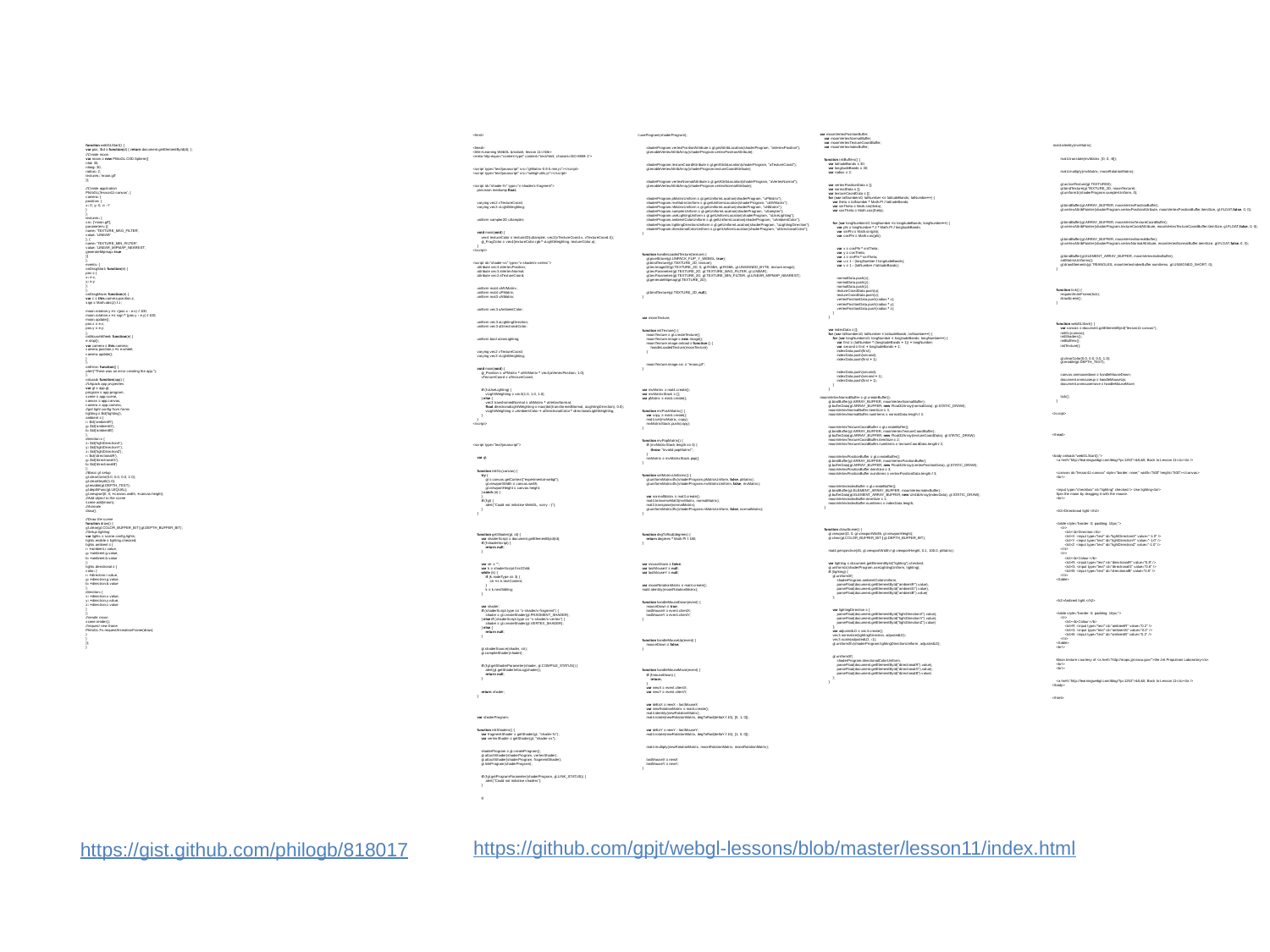

var moonVertexPositionBuffer;
    var moonVertexNormalBuffer;
    var moonVertexTextureCoordBuffer;
    var moonVertexIndexBuffer;

    function initBuffers() {
        var latitudeBands = 30;
        var longitudeBands = 30;
        var radius = 2;

        var vertexPositionData = [];
        var normalData = [];
        var textureCoordData = [];
        for (var latNumber=0; latNumber <= latitudeBands; latNumber++) {
            var theta = latNumber * Math.PI / latitudeBands;
            var sinTheta = Math.sin(theta);
            var cosTheta = Math.cos(theta);

            for (var longNumber=0; longNumber <= longitudeBands; longNumber++) {
                var phi = longNumber * 2 * Math.PI / longitudeBands;
                var sinPhi = Math.sin(phi);
                var cosPhi = Math.cos(phi);

                var x = cosPhi * sinTheta;
                var y = cosTheta;
                var z = sinPhi * sinTheta;
                var u = 1 - (longNumber / longitudeBands);
                var v = 1 - (latNumber / latitudeBands);

                normalData.push(x);
                normalData.push(y);
                normalData.push(z);
                textureCoordData.push(u);
                textureCoordData.push(v);
                vertexPositionData.push(radius * x);
                vertexPositionData.push(radius * y);
                vertexPositionData.push(radius * z);
            }
        }

        var indexData = [];
        for (var latNumber=0; latNumber < latitudeBands; latNumber++) {
            for (var longNumber=0; longNumber < longitudeBands; longNumber++) {
                var first = (latNumber * (longitudeBands + 1)) + longNumber;
                var second = first + longitudeBands + 1;
                indexData.push(first);
                indexData.push(second);
                indexData.push(first + 1);

                indexData.push(second);
                indexData.push(second + 1);
                indexData.push(first + 1);
            }
        }

moonVertexNormalBuffer = gl.createBuffer();
        gl.bindBuffer(gl.ARRAY_BUFFER, moonVertexNormalBuffer);
        gl.bufferData(gl.ARRAY_BUFFER, new Float32Array(normalData), gl.STATIC_DRAW);
        moonVertexNormalBuffer.itemSize = 3;
        moonVertexNormalBuffer.numItems = normalData.length / 3;

        moonVertexTextureCoordBuffer = gl.createBuffer();
        gl.bindBuffer(gl.ARRAY_BUFFER, moonVertexTextureCoordBuffer);
        gl.bufferData(gl.ARRAY_BUFFER, new Float32Array(textureCoordData), gl.STATIC_DRAW);
        moonVertexTextureCoordBuffer.itemSize = 2;
        moonVertexTextureCoordBuffer.numItems = textureCoordData.length / 2;

        moonVertexPositionBuffer = gl.createBuffer();
        gl.bindBuffer(gl.ARRAY_BUFFER, moonVertexPositionBuffer);
        gl.bufferData(gl.ARRAY_BUFFER, new Float32Array(vertexPositionData), gl.STATIC_DRAW);
        moonVertexPositionBuffer.itemSize = 3;
        moonVertexPositionBuffer.numItems = vertexPositionData.length / 3;

        moonVertexIndexBuffer = gl.createBuffer();
        gl.bindBuffer(gl.ELEMENT_ARRAY_BUFFER, moonVertexIndexBuffer);
        gl.bufferData(gl.ELEMENT_ARRAY_BUFFER, new Uint16Array(indexData), gl.STATIC_DRAW);
        moonVertexIndexBuffer.itemSize = 1;
        moonVertexIndexBuffer.numItems = indexData.length;
    }

    function drawScene() {
        gl.viewport(0, 0, gl.viewportWidth, gl.viewportHeight);
        gl.clear(gl.COLOR_BUFFER_BIT | gl.DEPTH_BUFFER_BIT);

        mat4.perspective(45, gl.viewportWidth / gl.viewportHeight, 0.1, 100.0, pMatrix);

        var lighting = document.getElementById("lighting").checked;
        gl.uniform1i(shaderProgram.useLightingUniform, lighting);
        if (lighting) {
            gl.uniform3f(
                shaderProgram.ambientColorUniform,
                parseFloat(document.getElementById("ambientR").value),
                parseFloat(document.getElementById("ambientG").value),
                parseFloat(document.getElementById("ambientB").value)
            );

            var lightingDirection = [
                parseFloat(document.getElementById("lightDirectionX").value),
                parseFloat(document.getElementById("lightDirectionY").value),
                parseFloat(document.getElementById("lightDirectionZ").value)
            ];
            var adjustedLD = vec3.create();
            vec3.normalize(lightingDirection, adjustedLD);
            vec3.scale(adjustedLD, -1);
            gl.uniform3fv(shaderProgram.lightingDirectionUniform, adjustedLD);

            gl.uniform3f(
                shaderProgram.directionalColorUniform,
                parseFloat(document.getElementById("directionalR").value),
                parseFloat(document.getElementById("directionalG").value),
                parseFloat(document.getElementById("directionalB").value)
            );
        }

<html>

<head>
<title>Learning WebGL &mdash; lesson 11</title>
<meta http-equiv="content-type" content="text/html; charset=ISO-8859-1">

<script type="text/javascript" src="glMatrix-0.9.5.min.js"></script>
<script type="text/javascript" src="webgl-utils.js"></script>

<script id="shader-fs" type="x-shader/x-fragment">
    precision mediump float;

    varying vec2 vTextureCoord;
    varying vec3 vLightWeighting;

    uniform sampler2D uSampler;

    void main(void) {
        vec4 textureColor = texture2D(uSampler, vec2(vTextureCoord.s, vTextureCoord.t));
        gl_FragColor = vec4(textureColor.rgb * vLightWeighting, textureColor.a);
    }
</script>

<script id="shader-vs" type="x-shader/x-vertex">
    attribute vec3 aVertexPosition;
    attribute vec3 aVertexNormal;
    attribute vec2 aTextureCoord;

    uniform mat4 uMVMatrix;
    uniform mat4 uPMatrix;
    uniform mat3 uNMatrix;

    uniform vec3 uAmbientColor;

    uniform vec3 uLightingDirection;
    uniform vec3 uDirectionalColor;

    uniform bool uUseLighting;

    varying vec2 vTextureCoord;
    varying vec3 vLightWeighting;

    void main(void) {
        gl_Position = uPMatrix * uMVMatrix * vec4(aVertexPosition, 1.0);
        vTextureCoord = aTextureCoord;

        if (!uUseLighting) {
            vLightWeighting = vec3(1.0, 1.0, 1.0);
        } else {
            vec3 transformedNormal = uNMatrix * aVertexNormal;
            float directionalLightWeighting = max(dot(transformedNormal, uLightingDirection), 0.0);
            vLightWeighting = uAmbientColor + uDirectionalColor * directionalLightWeighting;
        }
    }
</script>

<script type="text/javascript">

    var gl;

    function initGL(canvas) {
        try {
            gl = canvas.getContext("experimental-webgl");
            gl.viewportWidth = canvas.width;
            gl.viewportHeight = canvas.height;
        } catch (e) {
        }
        if (!gl) {
            alert("Could not initialise WebGL, sorry :-(");
        }
    }

    function getShader(gl, id) {
        var shaderScript = document.getElementById(id);
        if (!shaderScript) {
            return null;
        }

        var str = "";
        var k = shaderScript.firstChild;
        while (k) {
            if (k.nodeType == 3) {
                str += k.textContent;
            }
            k = k.nextSibling;
        }

        var shader;
        if (shaderScript.type == "x-shader/x-fragment") {
            shader = gl.createShader(gl.FRAGMENT_SHADER);
        } else if (shaderScript.type == "x-shader/x-vertex") {
            shader = gl.createShader(gl.VERTEX_SHADER);
        } else {
            return null;
        }

        gl.shaderSource(shader, str);
        gl.compileShader(shader);

        if (!gl.getShaderParameter(shader, gl.COMPILE_STATUS)) {
            alert(gl.getShaderInfoLog(shader));
            return null;
        }

        return shader;
    }

    var shaderProgram;

    function initShaders() {
        var fragmentShader = getShader(gl, "shader-fs");
        var vertexShader = getShader(gl, "shader-vs");

        shaderProgram = gl.createProgram();
        gl.attachShader(shaderProgram, vertexShader);
        gl.attachShader(shaderProgram, fragmentShader);
        gl.linkProgram(shaderProgram);

        if (!gl.getProgramParameter(shaderProgram, gl.LINK_STATUS)) {
            alert("Could not initialise shaders");
        }

        g

l.useProgram(shaderProgram);

        shaderProgram.vertexPositionAttribute = gl.getAttribLocation(shaderProgram, "aVertexPosition");
        gl.enableVertexAttribArray(shaderProgram.vertexPositionAttribute);

        shaderProgram.textureCoordAttribute = gl.getAttribLocation(shaderProgram, "aTextureCoord");
        gl.enableVertexAttribArray(shaderProgram.textureCoordAttribute);

        shaderProgram.vertexNormalAttribute = gl.getAttribLocation(shaderProgram, "aVertexNormal");
        gl.enableVertexAttribArray(shaderProgram.vertexNormalAttribute);

        shaderProgram.pMatrixUniform = gl.getUniformLocation(shaderProgram, "uPMatrix");
        shaderProgram.mvMatrixUniform = gl.getUniformLocation(shaderProgram, "uMVMatrix");
        shaderProgram.nMatrixUniform = gl.getUniformLocation(shaderProgram, "uNMatrix");
        shaderProgram.samplerUniform = gl.getUniformLocation(shaderProgram, "uSampler");
        shaderProgram.useLightingUniform = gl.getUniformLocation(shaderProgram, "uUseLighting");
        shaderProgram.ambientColorUniform = gl.getUniformLocation(shaderProgram, "uAmbientColor");
        shaderProgram.lightingDirectionUniform = gl.getUniformLocation(shaderProgram, "uLightingDirection");
        shaderProgram.directionalColorUniform = gl.getUniformLocation(shaderProgram, "uDirectionalColor");
    }

    function handleLoadedTexture(texture) {
        gl.pixelStorei(gl.UNPACK_FLIP_Y_WEBGL, true);
        gl.bindTexture(gl.TEXTURE_2D, texture);
        gl.texImage2D(gl.TEXTURE_2D, 0, gl.RGBA, gl.RGBA, gl.UNSIGNED_BYTE, texture.image);
        gl.texParameteri(gl.TEXTURE_2D, gl.TEXTURE_MAG_FILTER, gl.LINEAR);
        gl.texParameteri(gl.TEXTURE_2D, gl.TEXTURE_MIN_FILTER, gl.LINEAR_MIPMAP_NEAREST);
        gl.generateMipmap(gl.TEXTURE_2D);

        gl.bindTexture(gl.TEXTURE_2D, null);
    }

    var moonTexture;

    function initTexture() {
        moonTexture = gl.createTexture();
        moonTexture.image = new Image();
        moonTexture.image.onload = function () {
            handleLoadedTexture(moonTexture)
        }

        moonTexture.image.src = "moon.gif";
    }

    var mvMatrix = mat4.create();
    var mvMatrixStack = [];
    var pMatrix = mat4.create();

    function mvPushMatrix() {
        var copy = mat4.create();
        mat4.set(mvMatrix, copy);
        mvMatrixStack.push(copy);
    }

    function mvPopMatrix() {
        if (mvMatrixStack.length == 0) {
            throw "Invalid popMatrix!";
        }
        mvMatrix = mvMatrixStack.pop();
    }

    function setMatrixUniforms() {
        gl.uniformMatrix4fv(shaderProgram.pMatrixUniform, false, pMatrix);
        gl.uniformMatrix4fv(shaderProgram.mvMatrixUniform, false, mvMatrix);

        var normalMatrix = mat3.create();
        mat4.toInverseMat3(mvMatrix, normalMatrix);
        mat3.transpose(normalMatrix);
        gl.uniformMatrix3fv(shaderProgram.nMatrixUniform, false, normalMatrix);
    }

    function degToRad(degrees) {
        return degrees * Math.PI / 180;
    }

    var mouseDown = false;
    var lastMouseX = null;
    var lastMouseY = null;

    var moonRotationMatrix = mat4.create();
    mat4.identity(moonRotationMatrix);

    function handleMouseDown(event) {
        mouseDown = true;
        lastMouseX = event.clientX;
        lastMouseY = event.clientY;
    }

    function handleMouseUp(event) {
        mouseDown = false;
    }

    function handleMouseMove(event) {
        if (!mouseDown) {
            return;
        }
        var newX = event.clientX;
        var newY = event.clientY;

        var deltaX = newX - lastMouseX
        var newRotationMatrix = mat4.create();
        mat4.identity(newRotationMatrix);
        mat4.rotate(newRotationMatrix, degToRad(deltaX / 10), [0, 1, 0]);

        var deltaY = newY - lastMouseY;
        mat4.rotate(newRotationMatrix, degToRad(deltaY / 10), [1, 0, 0]);

        mat4.multiply(newRotationMatrix, moonRotationMatrix, moonRotationMatrix);

        lastMouseX = newX
        lastMouseY = newY;
    }

function webGLStart() {
var pos, $id = function(d) { return document.getElementById(d); };
//Create moon
var moon = new PhiloGL.O3D.Sphere({
nlat: 30,
nlong: 30,
radius: 2,
textures: 'moon.gif'
});

//Create application
PhiloGL('lesson11-canvas', {
camera: {
position: {
x: 0, y: 0, z: -7
}
},
textures: {
src: ['moon.gif'],
parameters: [{
name: 'TEXTURE_MAG_FILTER',
value: 'LINEAR'
}, {
name: 'TEXTURE_MIN_FILTER',
value: 'LINEAR_MIPMAP_NEAREST',
generateMipmap: true
}]
},
events: {
onDragStart: function(e) {
pos = {
x: e.x,
y: e.y
};
},
onDragMove: function(e) {
var z = this.camera.position.z,
sign = Math.abs(z) / z;

moon.rotation.y += -(pos.x - e.x) / 100;
moon.rotation.x += sign * (pos.y - e.y) / 100;
moon.update();
pos.x = e.x;
pos.y = e.y;
},
onMouseWheel: function(e) {
e.stop();
var camera = this.camera;
camera.position.z += e.wheel;
camera.update();
}
},
onError: function() {
alert("There was an error creating the app.");
},
onLoad: function(app) {
//Unpack app properties
var gl = app.gl,
program = app.program,
scene = app.scene,
canvas = app.canvas,
camera = app.camera,
//get light config from forms
lighting = $id('lighting'),
ambient = {
r: $id('ambientR'),
g: $id('ambientG'),
b: $id('ambientB')
},
direction = {
x: $id('lightDirectionX'),
y: $id('lightDirectionY'),
z: $id('lightDirectionZ'),
r: $id('directionalR'),
g: $id('directionalG'),
b: $id('directionalB')
};
//Basic gl setup
gl.clearColor(0.0, 0.0, 0.0, 1.0);
gl.clearDepth(1.0);
gl.enable(gl.DEPTH_TEST);
gl.depthFunc(gl.LEQUAL);
gl.viewport(0, 0, +canvas.width, +canvas.height);
//Add object to the scene
scene.add(moon);
//Animate
draw();

//Draw the scene
function draw() {
gl.clear(gl.COLOR_BUFFER_BIT | gl.DEPTH_BUFFER_BIT);
//Setup lighting
var lights = scene.config.lights;
lights.enable = lighting.checked;
lights.ambient = {
r: +ambient.r.value,
g: +ambient.g.value,
b: +ambient.b.value
};
lights.directional = {
color: {
r: +direction.r.value,
g: +direction.g.value,
b: +direction.b.value
},
direction: {
x: +direction.x.value,
y: +direction.y.value,
z: +direction.z.value
}
};
//render moon
scene.render();
//request new frame
PhiloGL.Fx.requestAnimationFrame(draw);
}
}
});
}

 mat4.identity(mvMatrix);

        mat4.translate(mvMatrix, [0, 0, -6]);

        mat4.multiply(mvMatrix, moonRotationMatrix);

        gl.activeTexture(gl.TEXTURE0);
        gl.bindTexture(gl.TEXTURE_2D, moonTexture);
        gl.uniform1i(shaderProgram.samplerUniform, 0);

        gl.bindBuffer(gl.ARRAY_BUFFER, moonVertexPositionBuffer);
        gl.vertexAttribPointer(shaderProgram.vertexPositionAttribute, moonVertexPositionBuffer.itemSize, gl.FLOAT, false, 0, 0);

        gl.bindBuffer(gl.ARRAY_BUFFER, moonVertexTextureCoordBuffer);
        gl.vertexAttribPointer(shaderProgram.textureCoordAttribute, moonVertexTextureCoordBuffer.itemSize, gl.FLOAT, false, 0, 0);

        gl.bindBuffer(gl.ARRAY_BUFFER, moonVertexNormalBuffer);
        gl.vertexAttribPointer(shaderProgram.vertexNormalAttribute, moonVertexNormalBuffer.itemSize, gl.FLOAT, false, 0, 0);

        gl.bindBuffer(gl.ELEMENT_ARRAY_BUFFER, moonVertexIndexBuffer);
        setMatrixUniforms();
        gl.drawElements(gl.TRIANGLES, moonVertexIndexBuffer.numItems, gl.UNSIGNED_SHORT, 0);
    }

    function tick() {
        requestAnimFrame(tick);
        drawScene();
    }

    function webGLStart() {
        var canvas = document.getElementById("lesson11-canvas");
        initGL(canvas);
        initShaders();
        initBuffers();
        initTexture();

        gl.clearColor(0.0, 0.0, 0.0, 1.0);
        gl.enable(gl.DEPTH_TEST);

        canvas.onmousedown = handleMouseDown;
        document.onmouseup = handleMouseUp;
        document.onmousemove = handleMouseMove;

        tick();
    }

</script>

</head>

<body onload="webGLStart();">
    <a href="http://learningwebgl.com/blog/?p=1253">&lt;&lt; Back to Lesson 11</a><br />

    <canvas id="lesson11-canvas" style="border: none;" width="500" height="500"></canvas>
    <br/>

    <input type="checkbox" id="lighting" checked /> Use lighting<br/>
    Spin the moon by dragging it with the mouse.
    <br/>

    <h2>Directional light:</h2>

    <table style="border: 0; padding: 10px;">
        <tr>
            <td><b>Direction:</b>
            <td>X: <input type="text" id="lightDirectionX" value="-1.0" />
            <td>Y: <input type="text" id="lightDirectionY" value="-1.0" />
            <td>Z: <input type="text" id="lightDirectionZ" value="-1.0" />
        </tr>
        <tr>
            <td><b>Colour:</b>
            <td>R: <input type="text" id="directionalR" value="0.8" />
            <td>G: <input type="text" id="directionalG" value="0.8" />
            <td>B: <input type="text" id="directionalB" value="0.8" />
        </tr>
    </table>

    <h2>Ambient light:</h2>

    <table style="border: 0; padding: 10px;">
        <tr>
            <td><b>Colour:</b>
            <td>R: <input type="text" id="ambientR" value="0.2" />
            <td>G: <input type="text" id="ambientG" value="0.2" />
            <td>B: <input type="text" id="ambientB" value="0.2" />
        </tr>
    </table>
    <br/>

    Moon texture courtesy of <a href="http://maps.jpl.nasa.gov/">the Jet Propulsion Laboratory</a>.
    <br/>
    <br/>

    <a href="http://learningwebgl.com/blog/?p=1253">&lt;&lt; Back to Lesson 11</a><br />
</body>

</html>

https://github.com/gpjt/webgl-lessons/blob/master/lesson11/index.html
https://gist.github.com/philogb/818017